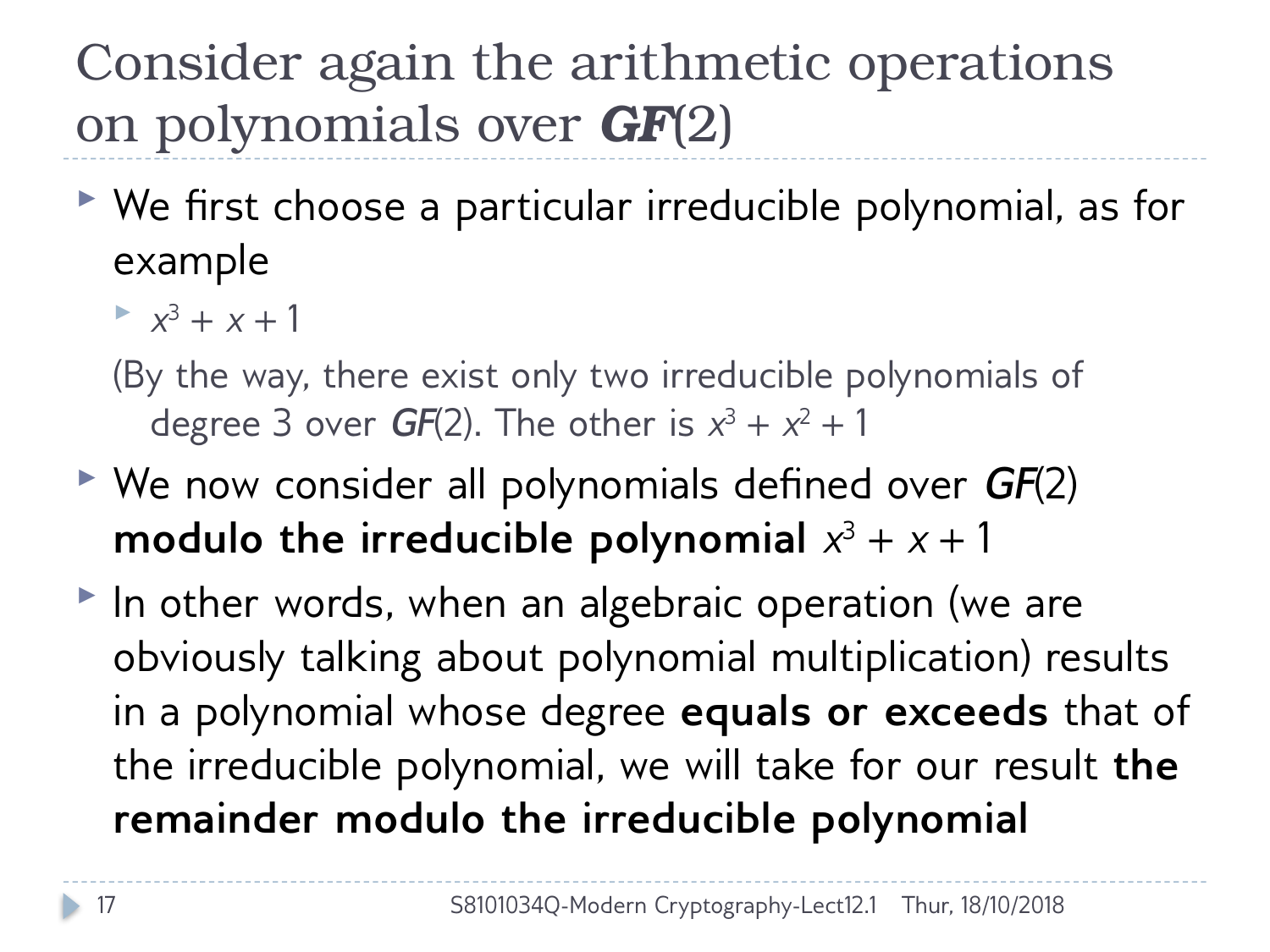

# Consider again the arithmetic operations on polynomials over GF(2)
We first choose a particular irreducible polynomial, as for example
x3 + x + 1
(By the way, there exist only two irreducible polynomials of degree 3 over GF(2). The other is x3 + x2 + 1
We now consider all polynomials defined over GF(2) modulo the irreducible polynomial x3 + x + 1
In other words, when an algebraic operation (we are obviously talking about polynomial multiplication) results in a polynomial whose degree equals or exceeds that of the irreducible polynomial, we will take for our result the remainder modulo the irreducible polynomial
17
S8101034Q-Modern Cryptography-Lect12.1
Thur, 18/10/2018